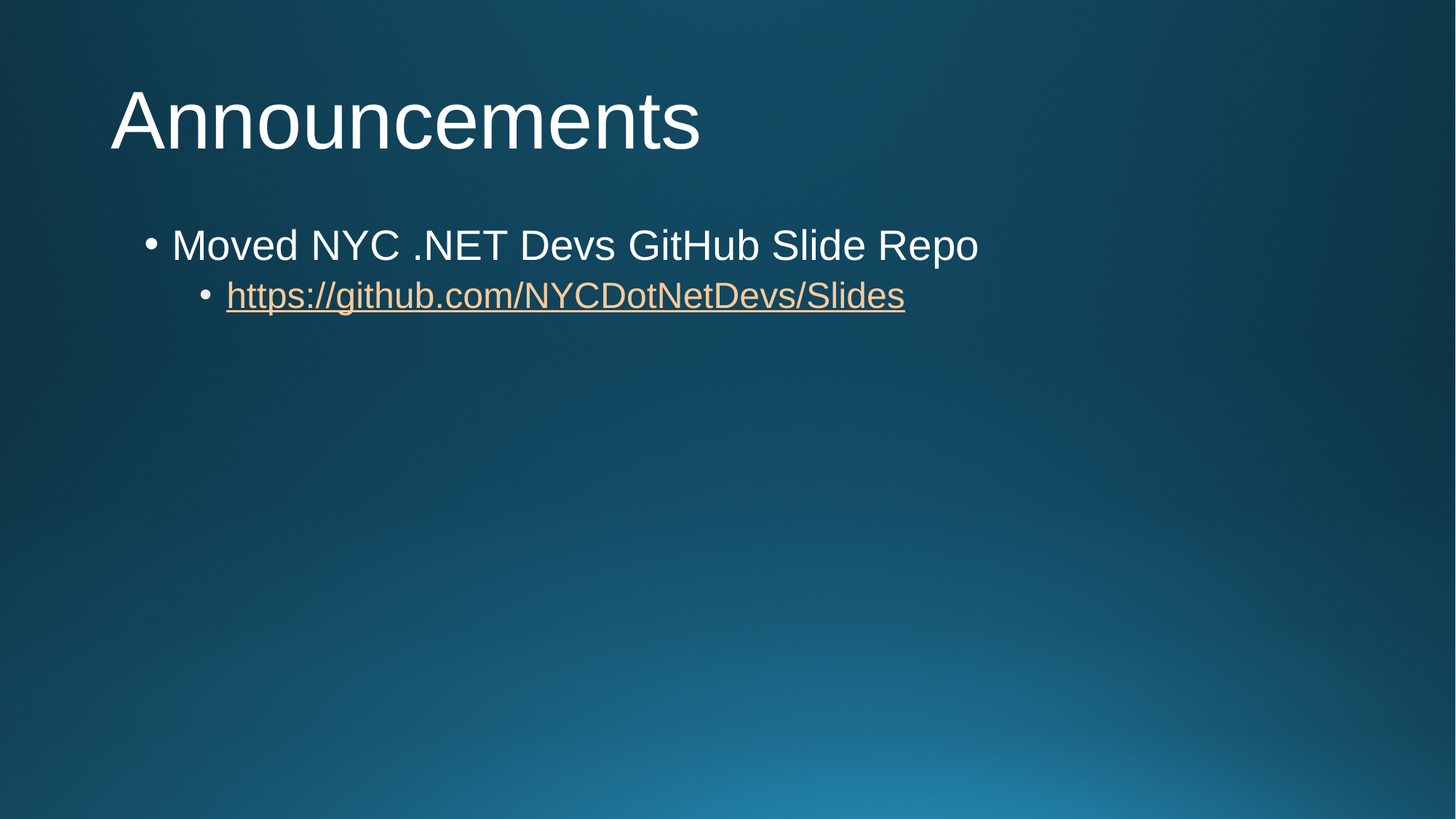

# Announcements
Moved NYC .NET Devs GitHub Slide Repo
https://github.com/NYCDotNetDevs/Slides